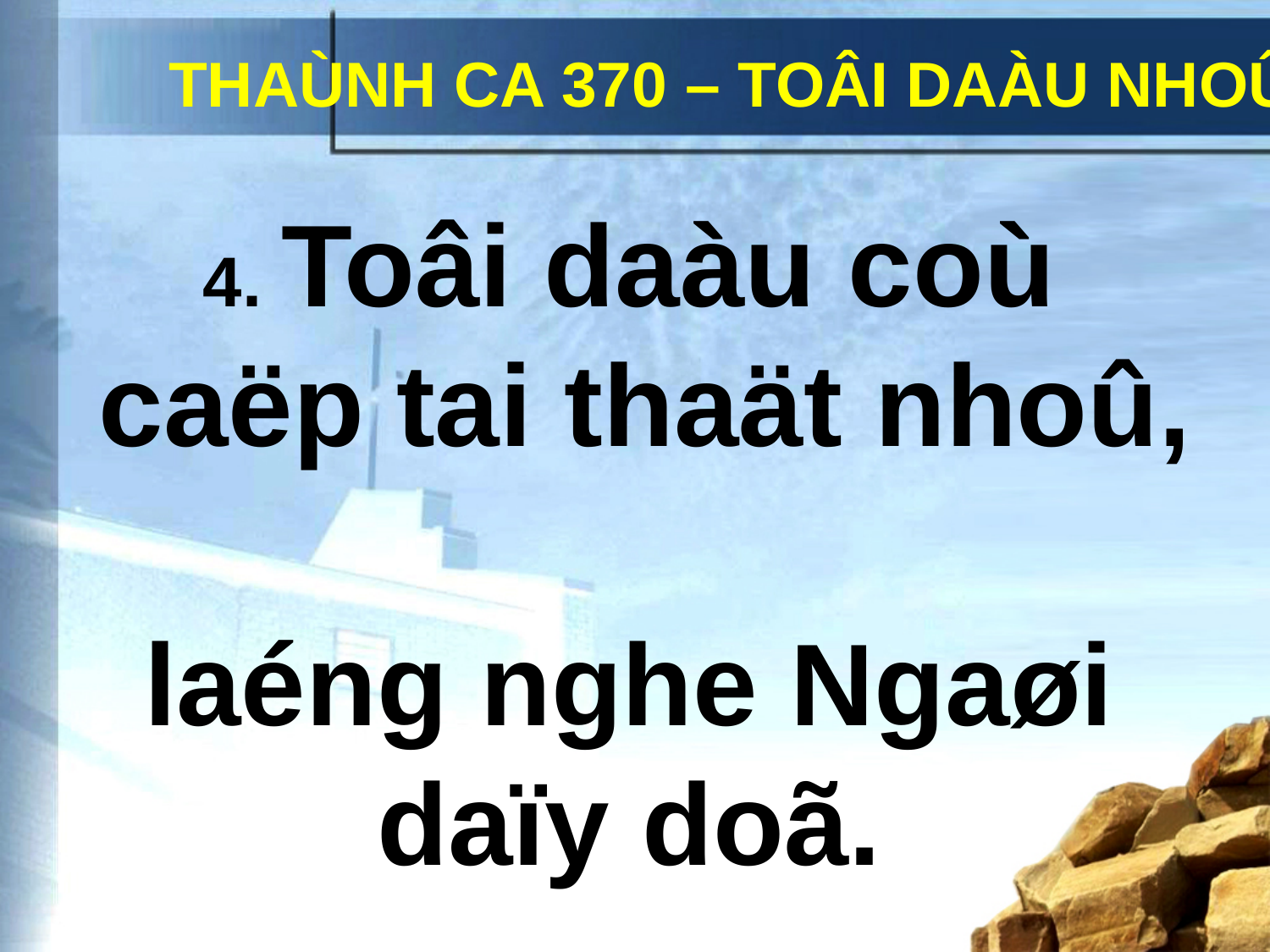

THAÙNH CA 370 – TOÂI DAÀU NHOÛ
4. Toâi daàu coù
caëp tai thaät nhoû,
laéng nghe Ngaøi
daïy doã.